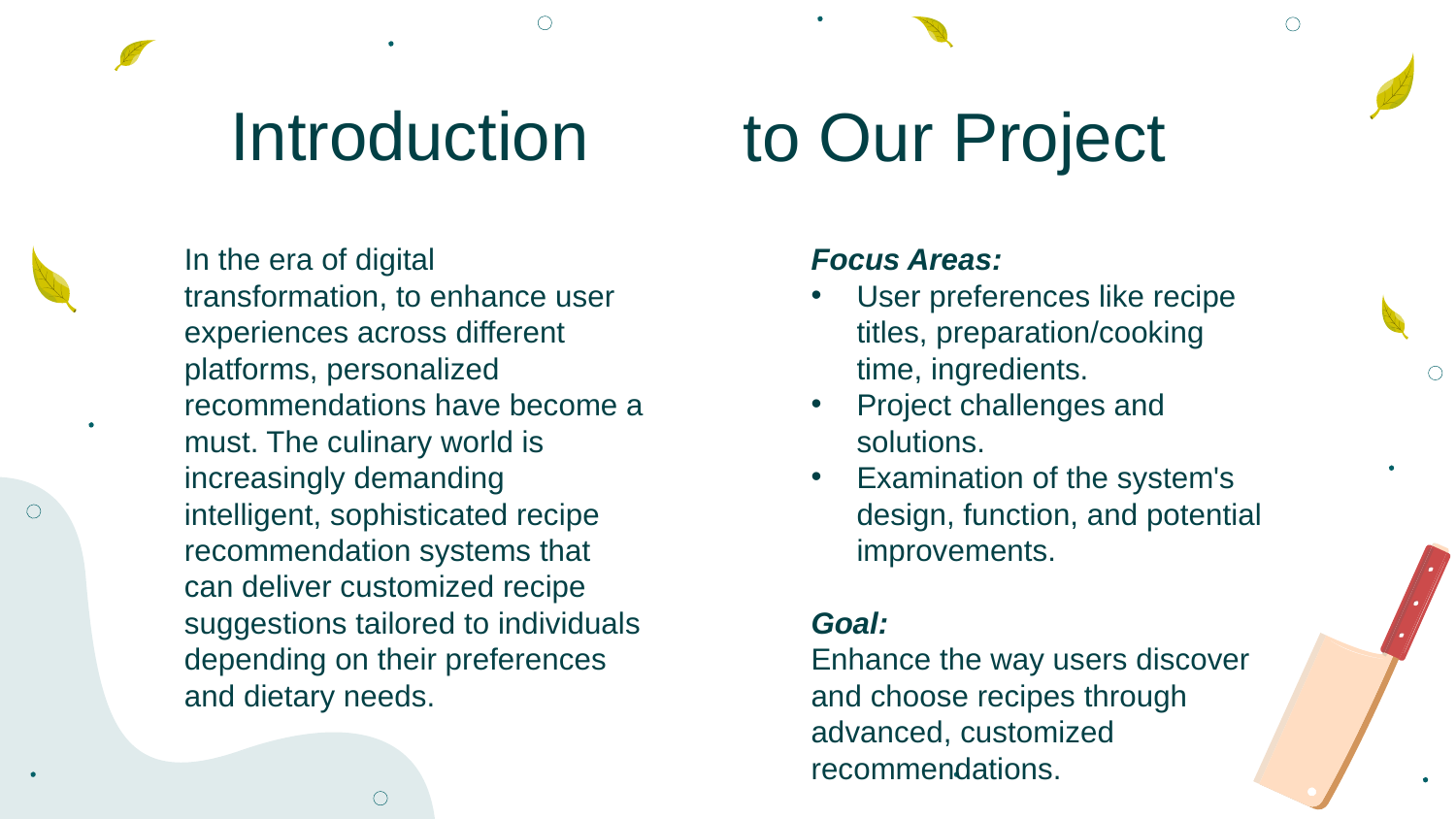

Introduction
# to Our Project
In the era of digital transformation, to enhance user experiences across different platforms, personalized recommendations have become a must. The culinary world is increasingly demanding intelligent, sophisticated recipe recommendation systems that can deliver customized recipe suggestions tailored to individuals depending on their preferences and dietary needs.
Focus Areas:
User preferences like recipe titles, preparation/cooking time, ingredients.
Project challenges and solutions.
Examination of the system's design, function, and potential improvements.

Goal:
Enhance the way users discover and choose recipes through advanced, customized recommendations.